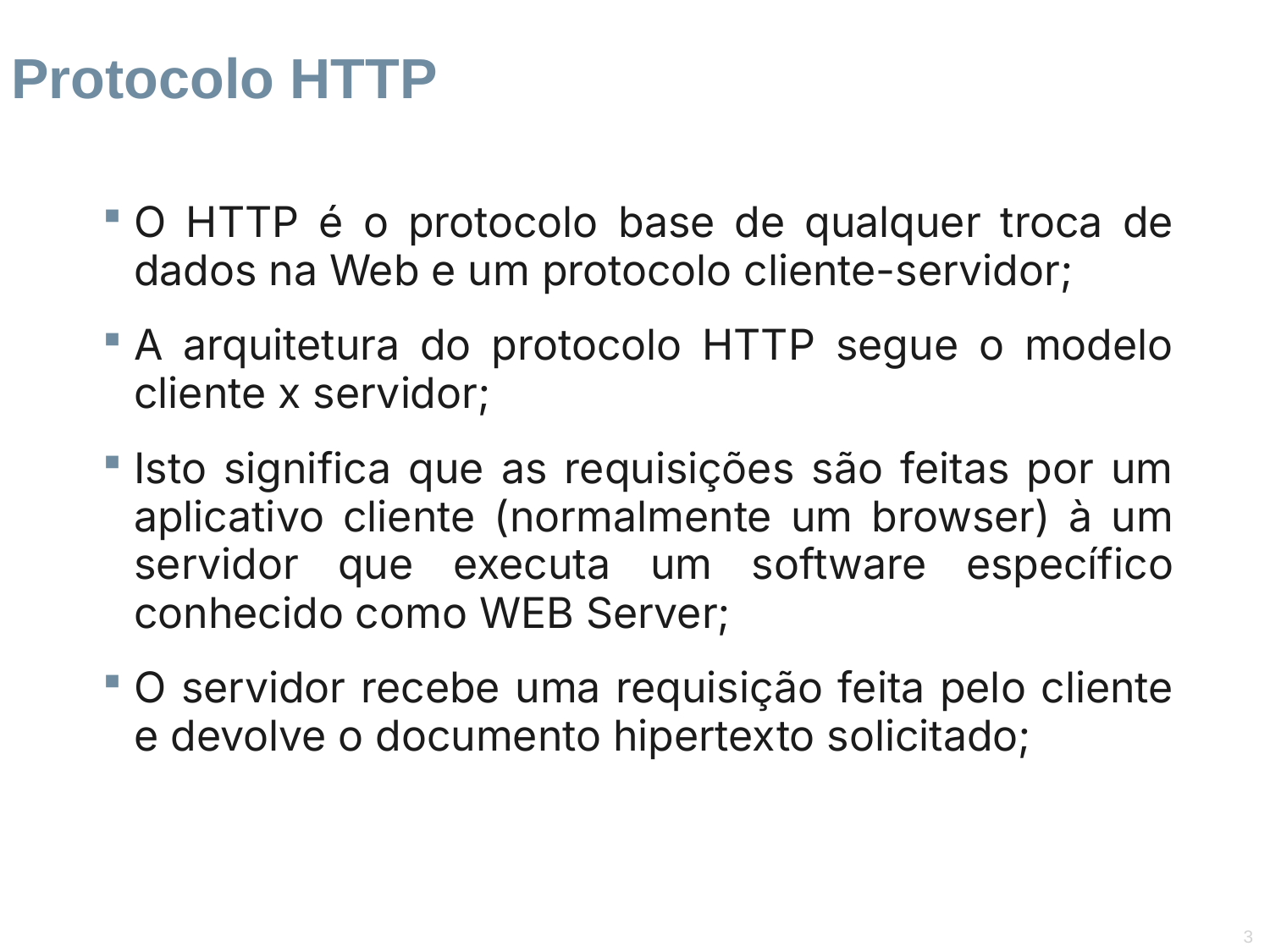

Protocolo HTTP
O HTTP é o protocolo base de qualquer troca de dados na Web e um protocolo cliente-servidor;
A arquitetura do protocolo HTTP segue o modelo cliente x servidor;
Isto significa que as requisições são feitas por um aplicativo cliente (normalmente um browser) à um servidor que executa um software específico conhecido como WEB Server;
O servidor recebe uma requisição feita pelo cliente e devolve o documento hipertexto solicitado;